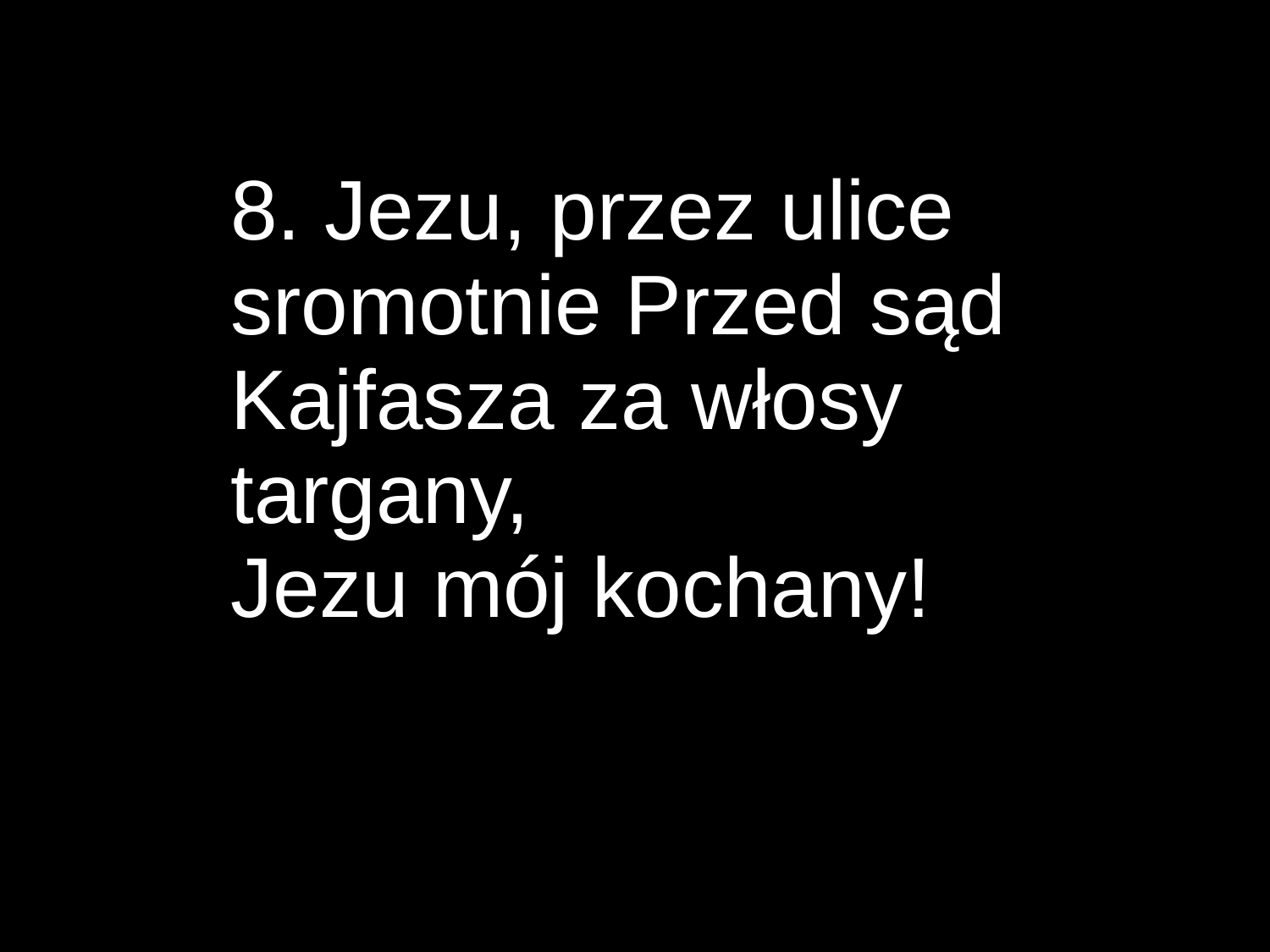

8. Jezu, przez ulice sromotnie Przed sąd Kajfasza za włosy targany,
Jezu mój kochany!